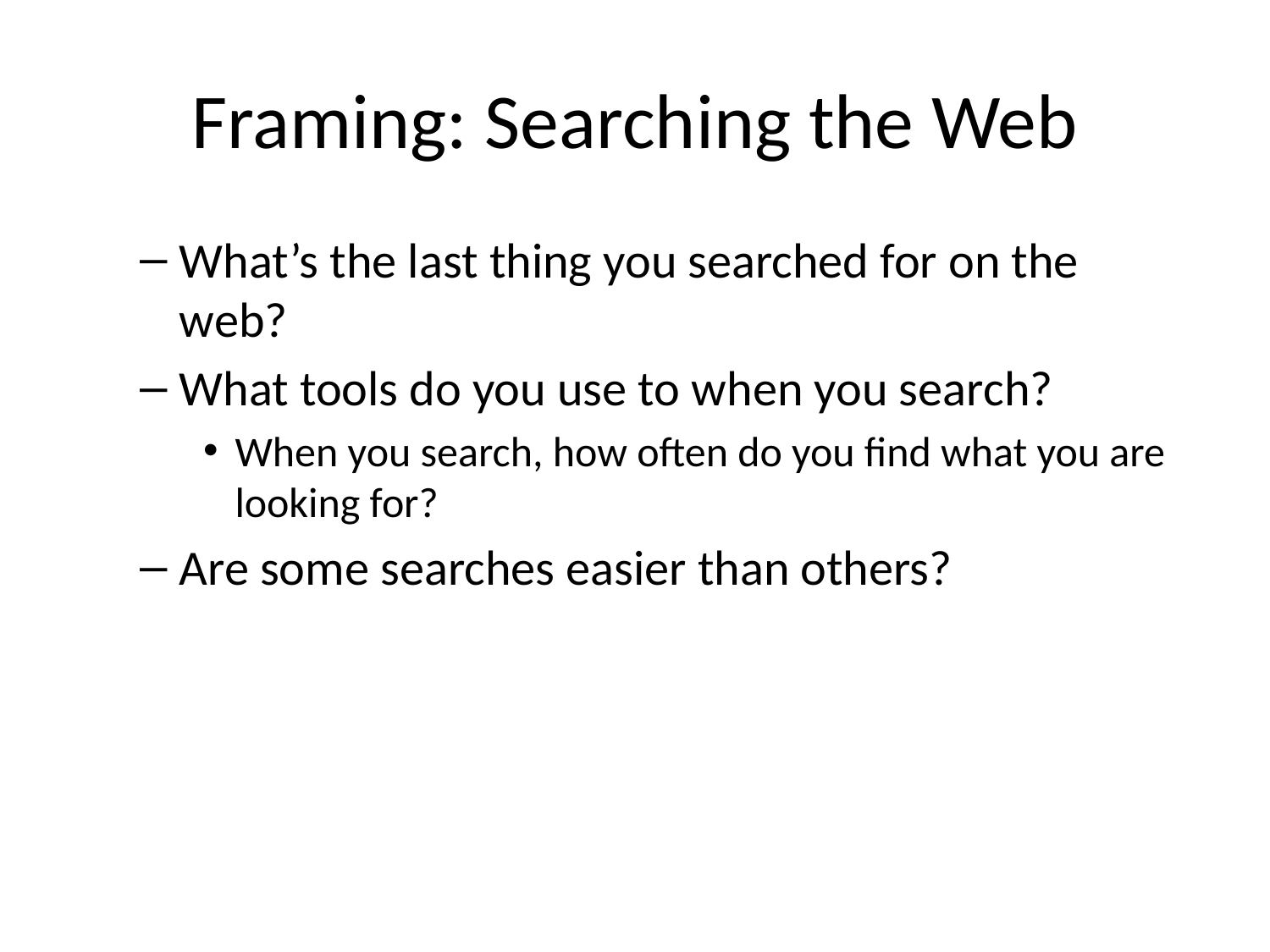

# Framing: Searching the Web
What’s the last thing you searched for on the web?
What tools do you use to when you search?
When you search, how often do you find what you are looking for?
Are some searches easier than others?